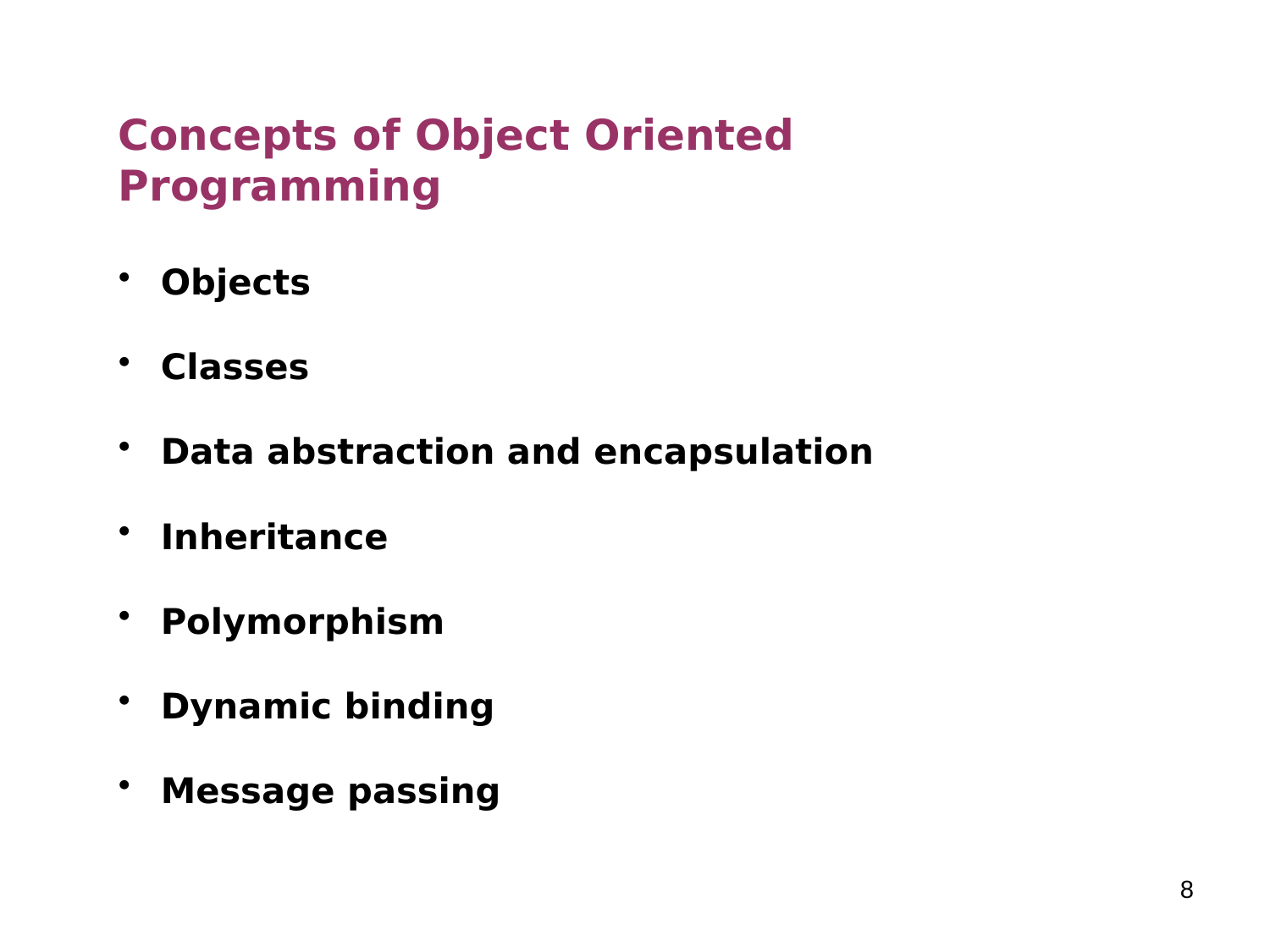

Concepts of Object Oriented Programming

 Objects

 Classes

 Data abstraction and encapsulation

 Inheritance

 Polymorphism

 Dynamic binding

 Message passing
8